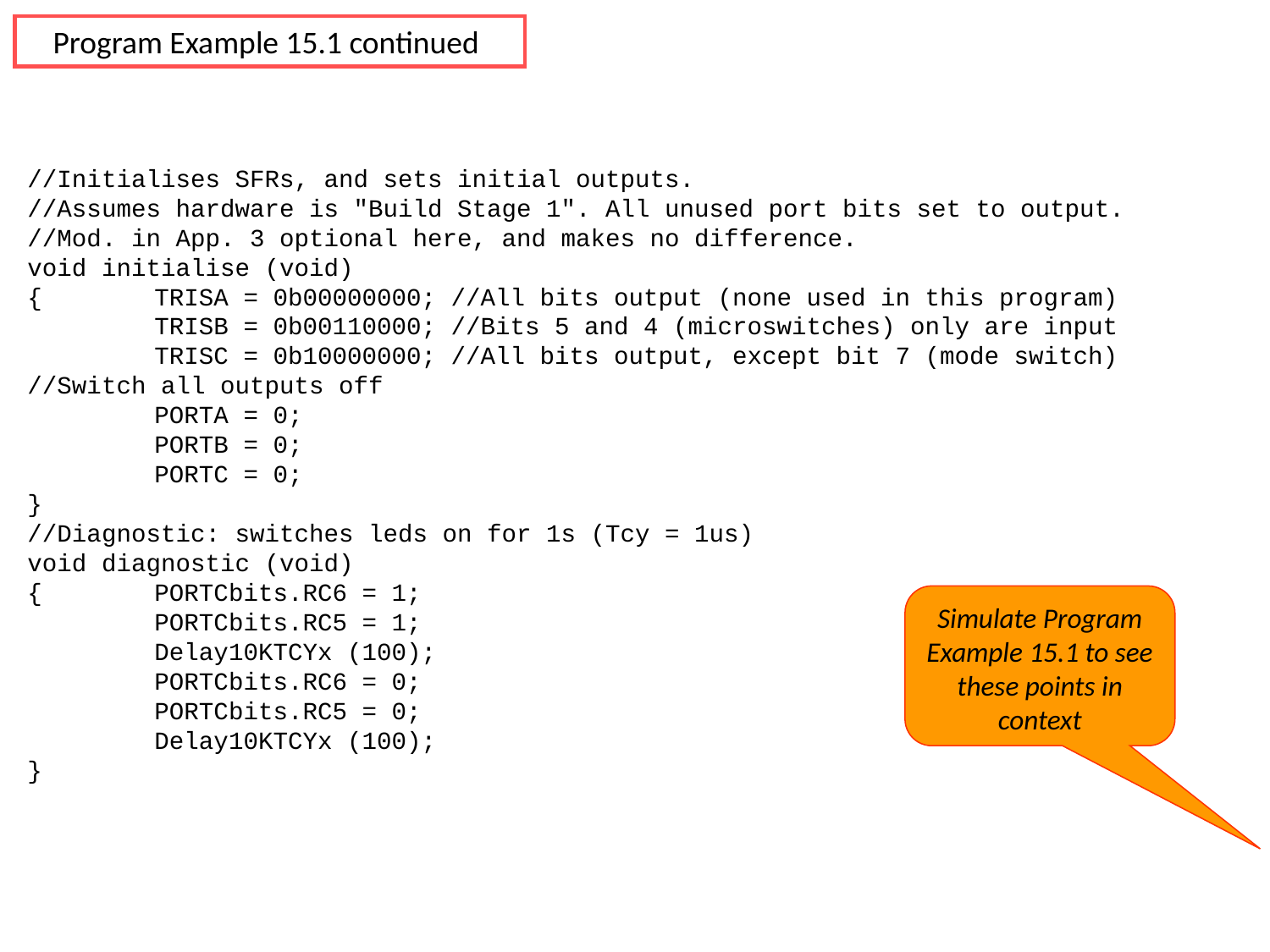

Program Example 15.1 continued
//Initialises SFRs, and sets initial outputs.
//Assumes hardware is "Build Stage 1". All unused port bits set to output.
//Mod. in App. 3 optional here, and makes no difference.
void initialise (void)
{      	TRISA = 0b00000000; //All bits output (none used in this program)
	TRISB = 0b00110000; //Bits 5 and 4 (microswitches) only are input
	TRISC = 0b10000000; //All bits output, except bit 7 (mode switch) 	//Switch all outputs off
	PORTA = 0;
	PORTB = 0;
	PORTC = 0;
}
//Diagnostic: switches leds on for 1s (Tcy = 1us)
void diagnostic (void)
{      	PORTCbits.RC6 = 1;
	PORTCbits.RC5 = 1;
	Delay10KTCYx (100);
	PORTCbits.RC6 = 0;
	PORTCbits.RC5 = 0;
	Delay10KTCYx (100);
}
Simulate Program Example 15.1 to see these points in context